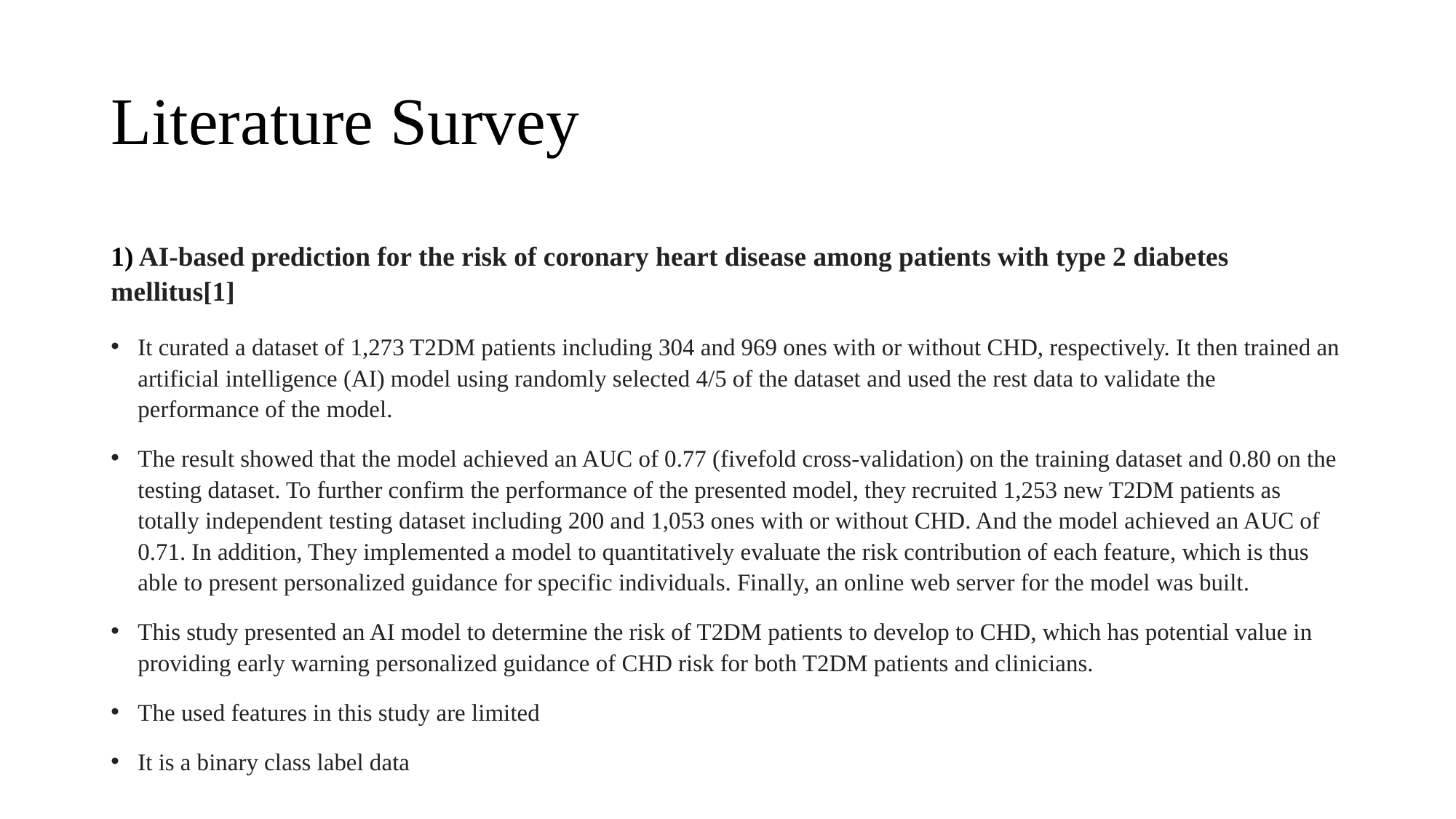

# Literature Survey

1) AI-based prediction for the risk of coronary heart disease among patients with type 2 diabetes mellitus[1]
It curated a dataset of 1,273 T2DM patients including 304 and 969 ones with or without CHD, respectively. It then trained an artificial intelligence (AI) model using randomly selected 4/5 of the dataset and used the rest data to validate the performance of the model.
The result showed that the model achieved an AUC of 0.77 (fivefold cross-validation) on the training dataset and 0.80 on the testing dataset. To further confirm the performance of the presented model, they recruited 1,253 new T2DM patients as totally independent testing dataset including 200 and 1,053 ones with or without CHD. And the model achieved an AUC of 0.71. In addition, They implemented a model to quantitatively evaluate the risk contribution of each feature, which is thus able to present personalized guidance for specific individuals. Finally, an online web server for the model was built.
This study presented an AI model to determine the risk of T2DM patients to develop to CHD, which has potential value in providing early warning personalized guidance of CHD risk for both T2DM patients and clinicians.
The used features in this study are limited
It is a binary class label data